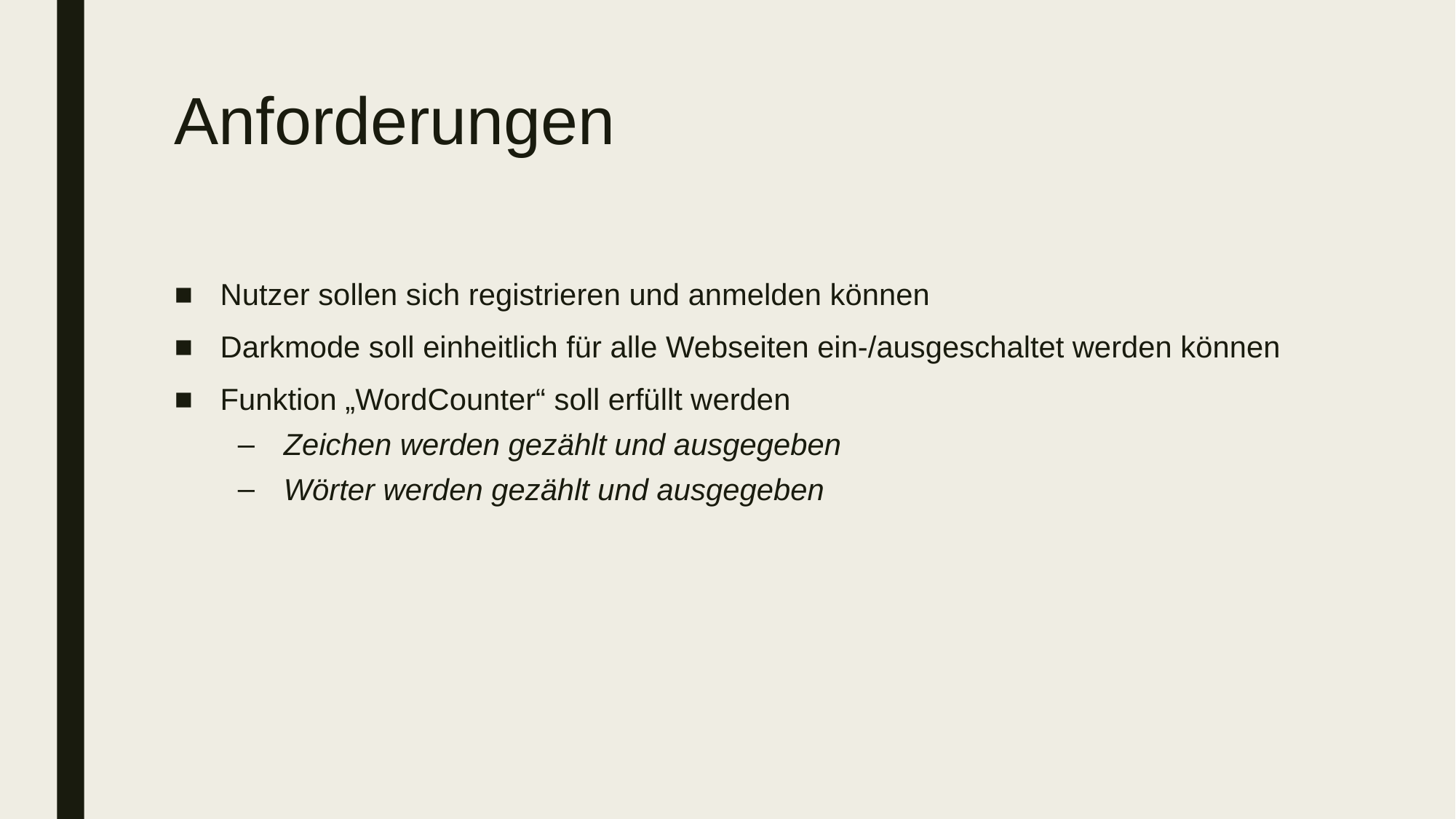

Anforderungen
Nutzer sollen sich registrieren und anmelden können
Darkmode soll einheitlich für alle Webseiten ein-/ausgeschaltet werden können
Funktion „WordCounter“ soll erfüllt werden
Zeichen werden gezählt und ausgegeben
Wörter werden gezählt und ausgegeben